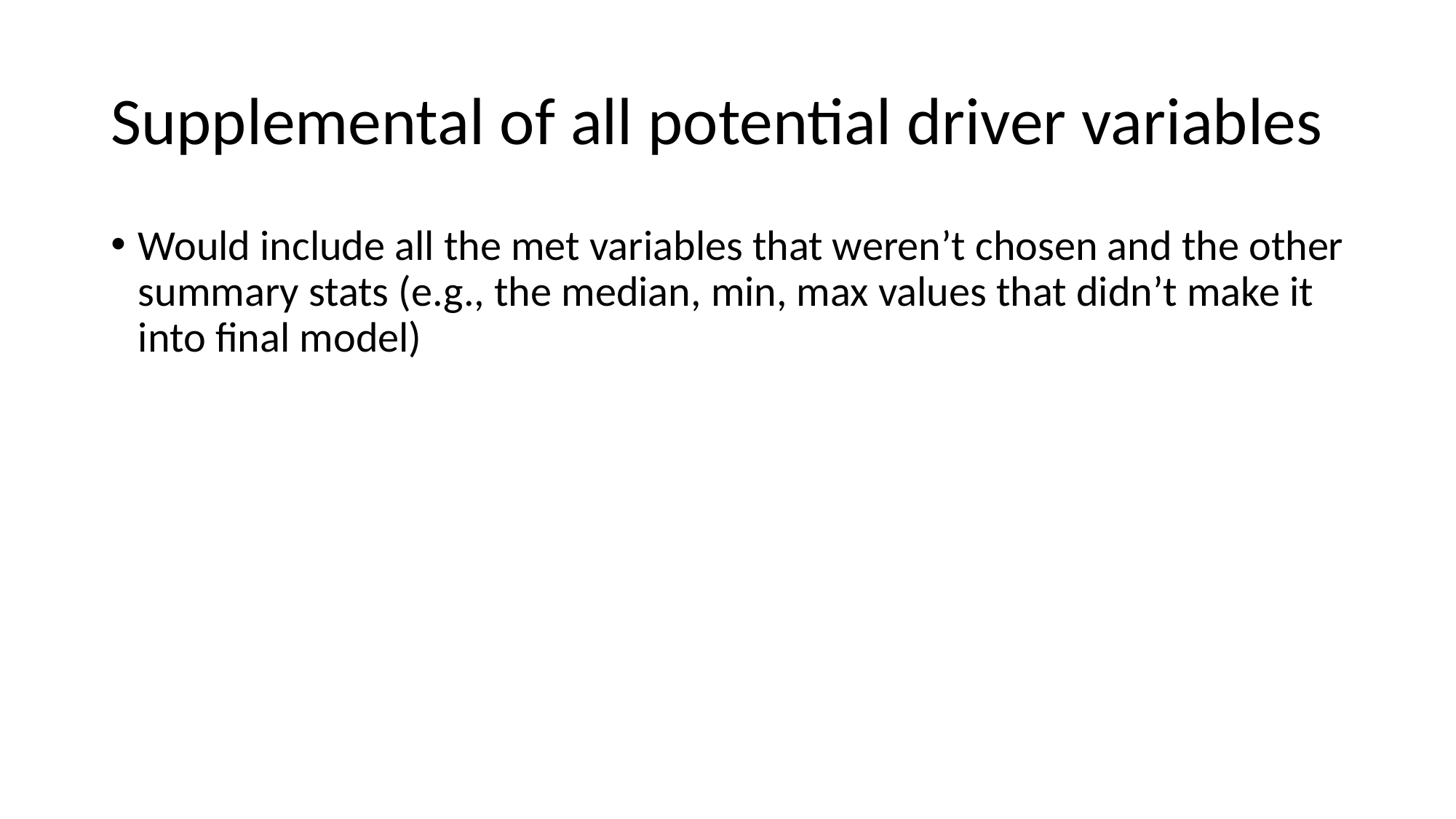

# Supplemental of all potential driver variables
Would include all the met variables that weren’t chosen and the other summary stats (e.g., the median, min, max values that didn’t make it into final model)